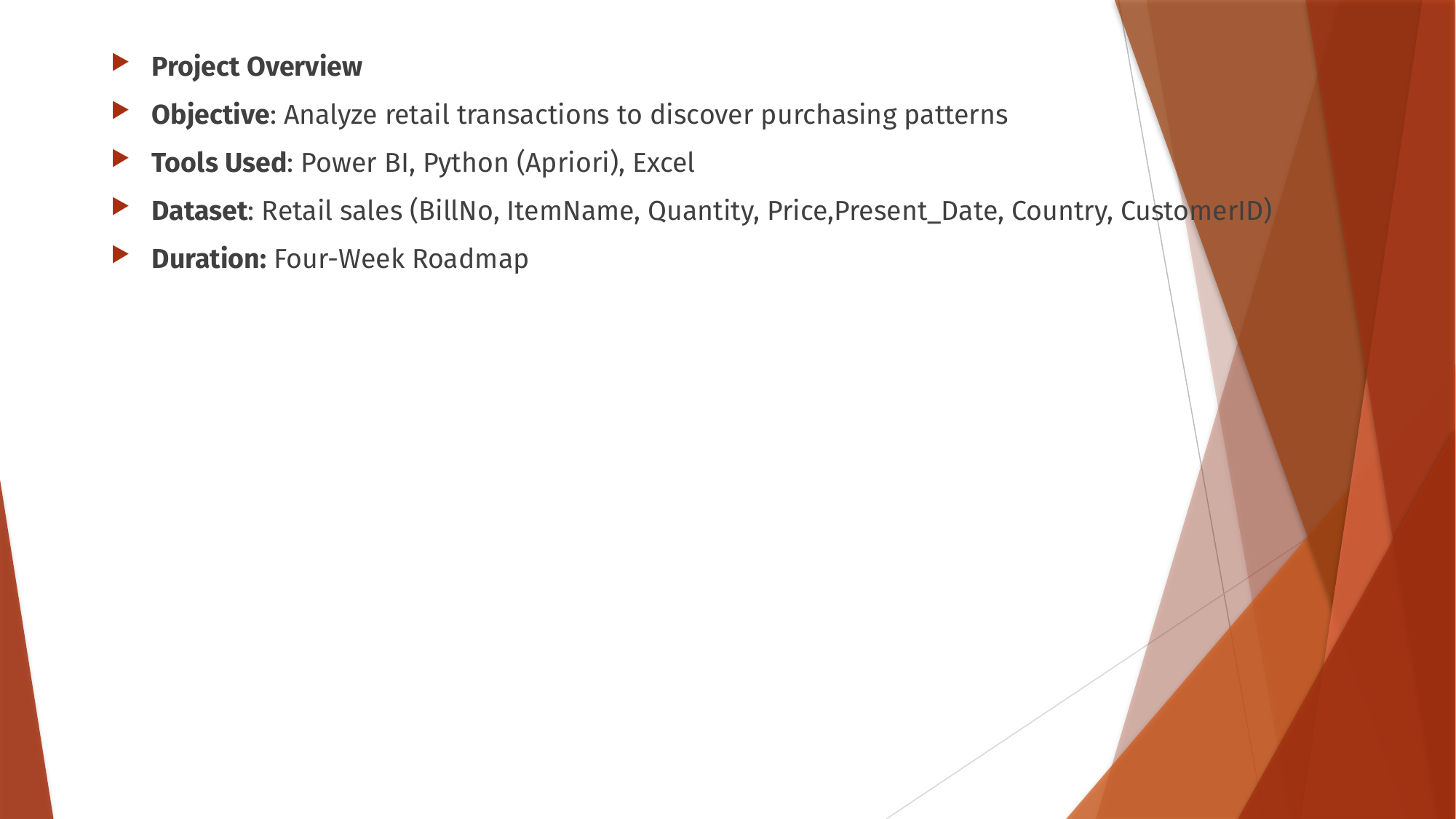

Project Overview
Objective: Analyze retail transactions to discover purchasing patterns
Tools Used: Power BI, Python (Apriori), Excel
Dataset: Retail sales (BillNo, ItemName, Quantity, Price,Present_Date, Country, CustomerID)
Duration: Four-Week Roadmap